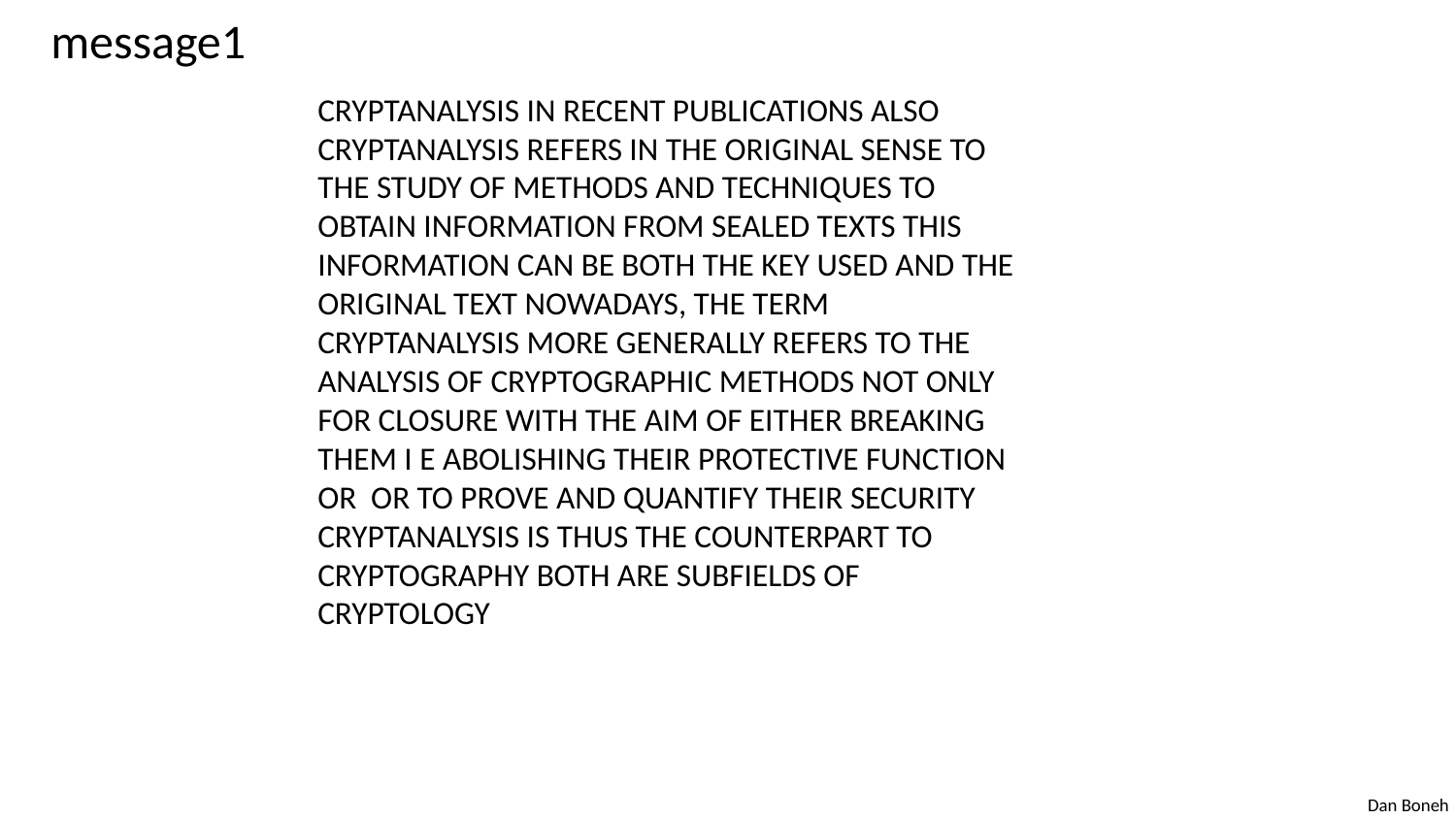

message1
Cryptanalysis in recent publications also cryptanalysis refers in the original sense to the study of methods and techniques to obtain information from sealed texts This information can be both the key used and the original text Nowadays, the term cryptanalysis more generally refers to the analysis of cryptographic methods not only for closure with the aim of either breaking them I e abolishing their protective function or  or to prove and quantify their security Cryptanalysis is thus the counterpart to cryptography Both are subfields of cryptology